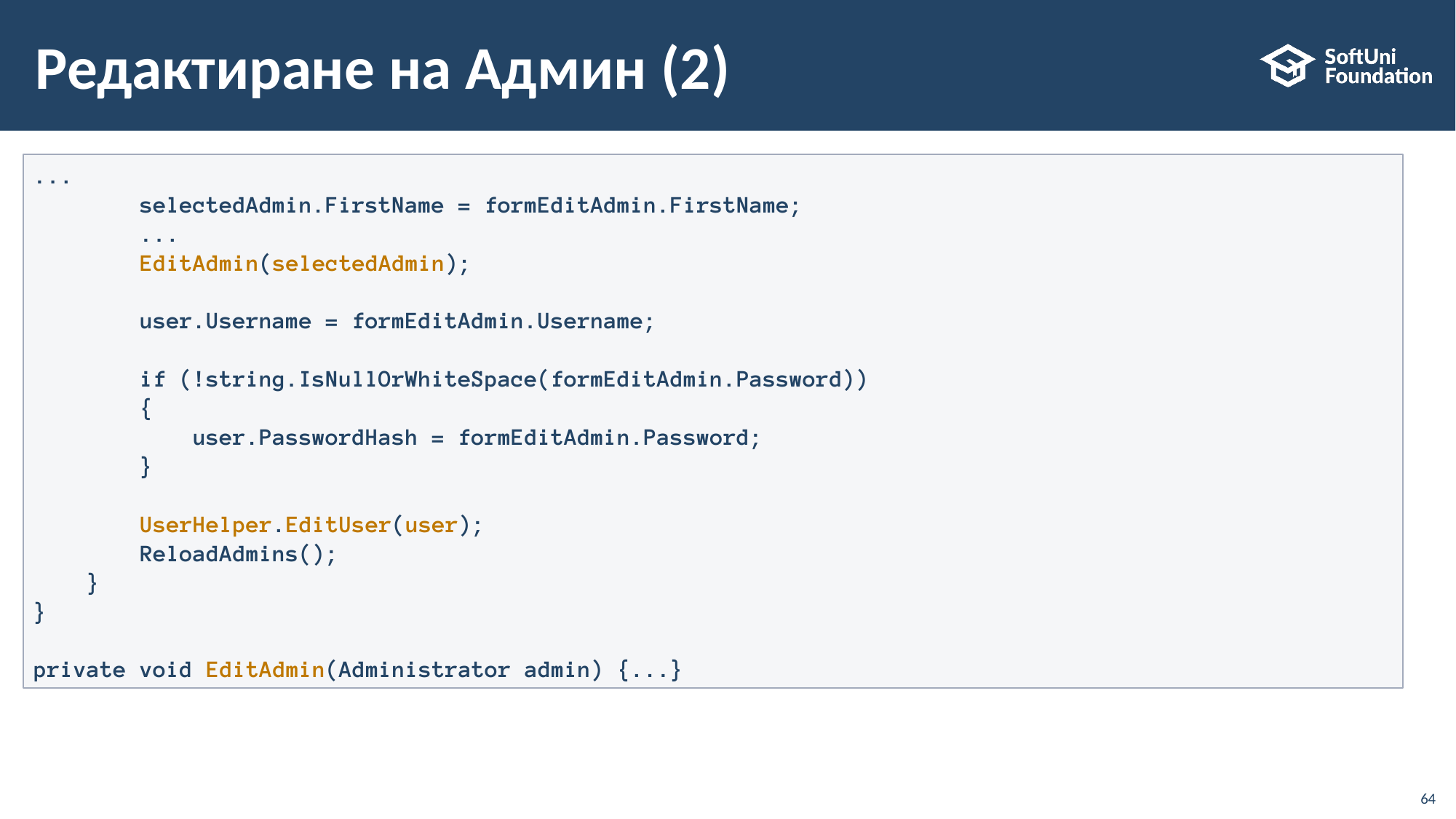

# Редактиране на Админ (2)
...
        selectedAdmin.FirstName = formEditAdmin.FirstName;
        ...
        EditAdmin(selectedAdmin);
        user.Username = formEditAdmin.Username;

        if (!string.IsNullOrWhiteSpace(formEditAdmin.Password))
        {
            user.PasswordHash = formEditAdmin.Password;
        }
        UserHelper.EditUser(user);
        ReloadAdmins();
    }
}

private void EditAdmin(Administrator admin) {...}
64